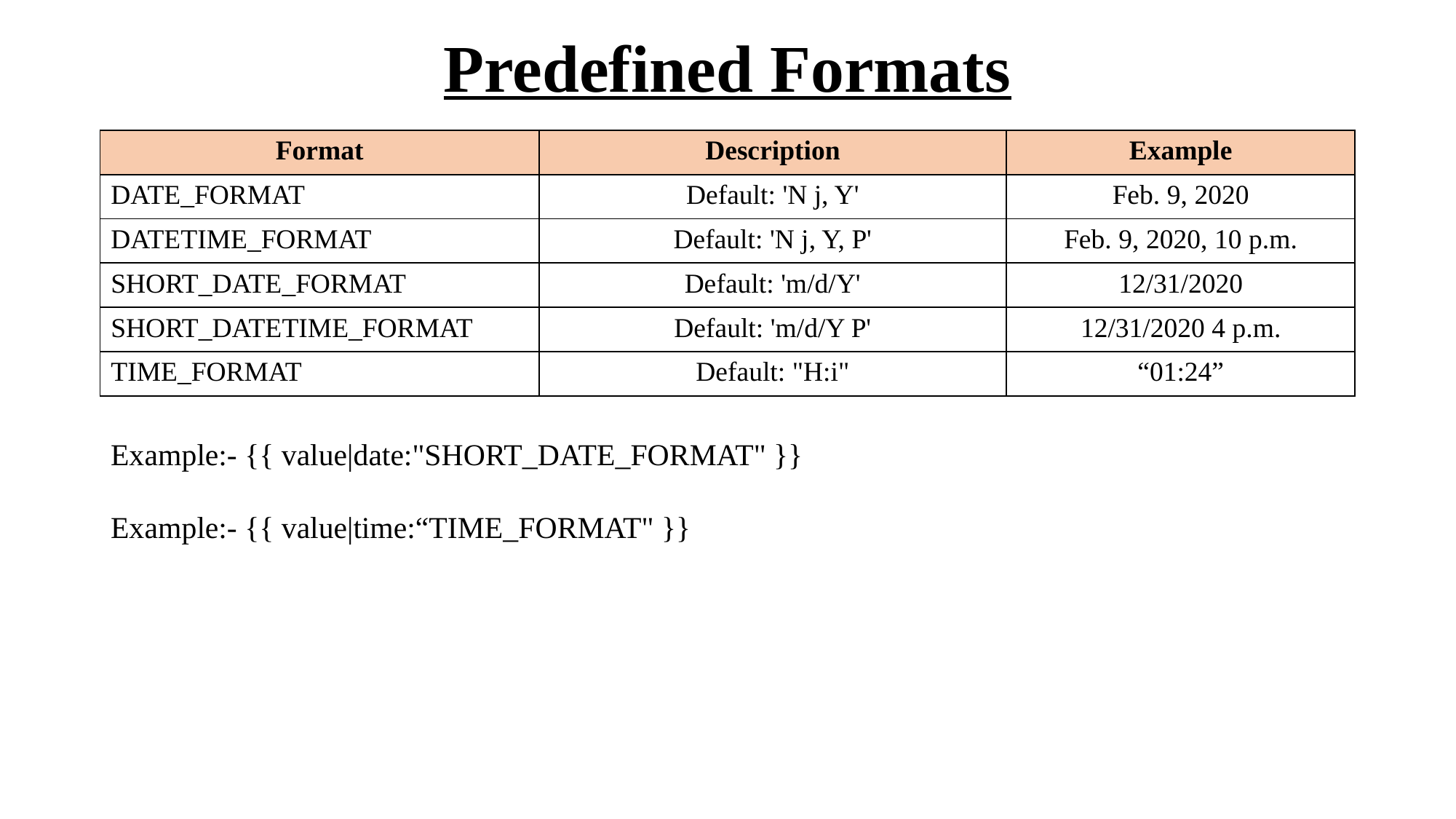

# Predefined Formats
| Format | Description | Example |
| --- | --- | --- |
| DATE\_FORMAT | Default: 'N j, Y' | Feb. 9, 2020 |
| DATETIME\_FORMAT | Default: 'N j, Y, P' | Feb. 9, 2020, 10 p.m. |
| SHORT\_DATE\_FORMAT | Default: 'm/d/Y' | 12/31/2020 |
| SHORT\_DATETIME\_FORMAT | Default: 'm/d/Y P' | 12/31/2020 4 p.m. |
| TIME\_FORMAT | Default: "H:i" | “01:24” |
Example:- {{ value|date:"SHORT_DATE_FORMAT" }}

Example:- {{ value|time:“TIME_FORMAT" }}